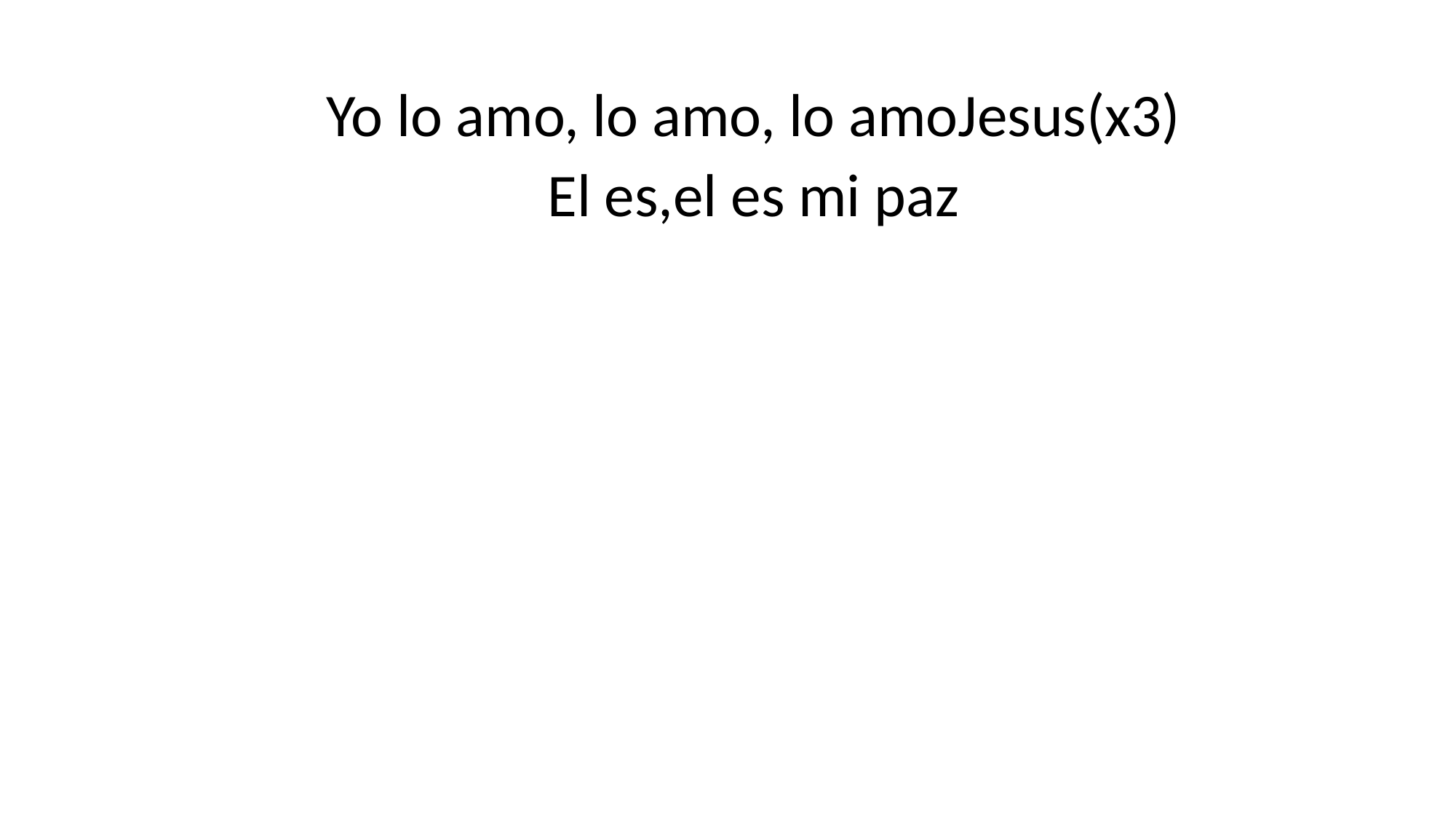

Yo lo amo, lo amo, lo amoJesus(x3)
El es,el es mi paz